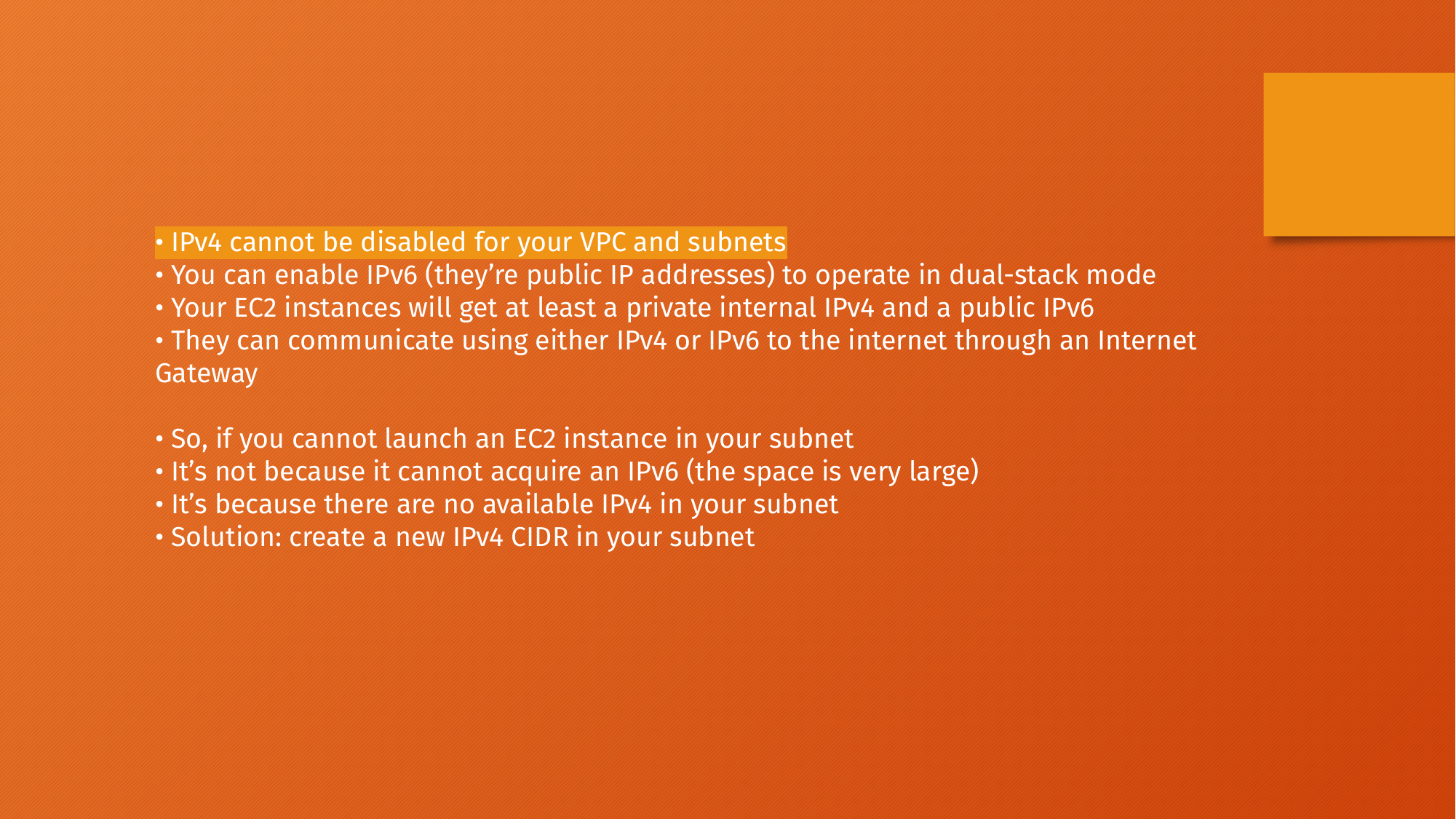

• IPv4 cannot be disabled for your VPC and subnets
• You can enable IPv6 (they’re public IP addresses) to operate in dual-stack mode
• Your EC2 instances will get at least a private internal IPv4 and a public IPv6
• They can communicate using either IPv4 or IPv6 to the internet through an Internet Gateway

• So, if you cannot launch an EC2 instance in your subnet
• It’s not because it cannot acquire an IPv6 (the space is very large)
• It’s because there are no available IPv4 in your subnet
• Solution: create a new IPv4 CIDR in your subnet